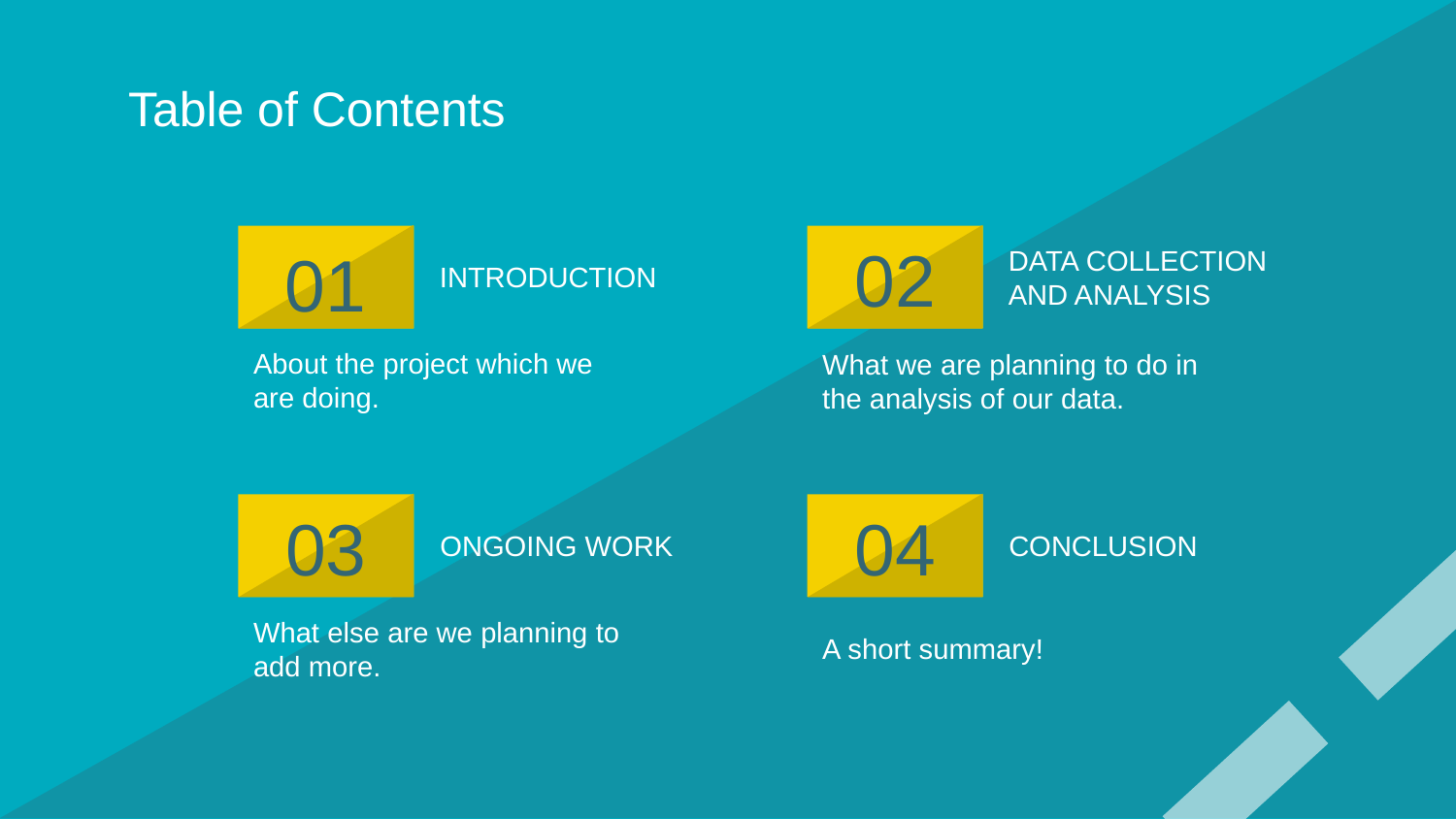

# Table of Contents

02
INTRODUCTION
DATA COLLECTION AND ANALYSIS
01
About the project which we are doing.
What we are planning to do in the analysis of our data.

03
04
ONGOING WORK
CONCLUSION
A short summary!
What else are we planning to add more.